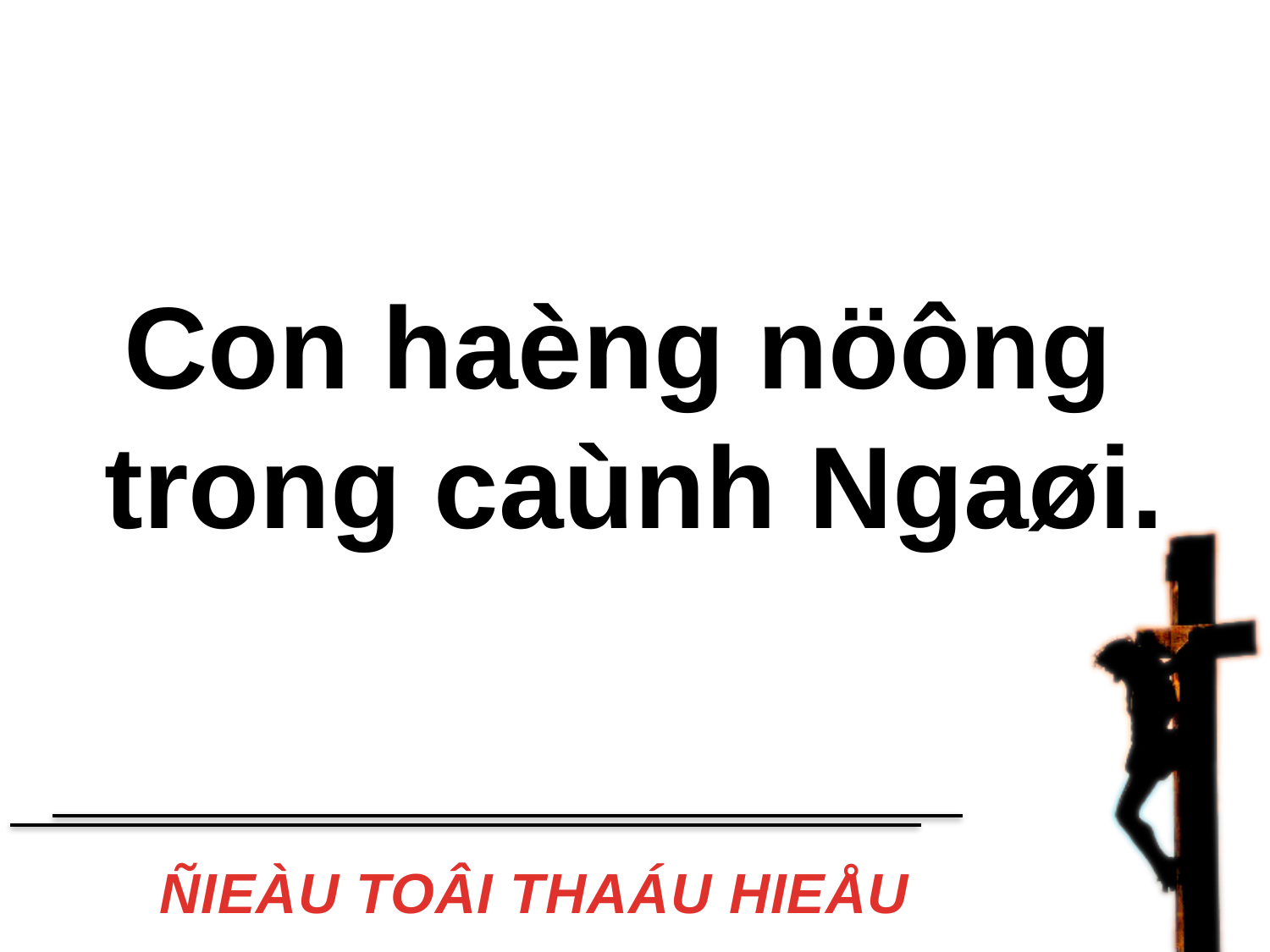

Con haèng nöông
trong caùnh Ngaøi.
# ÑIEÀU TOÂI THAÁU HIEÅU